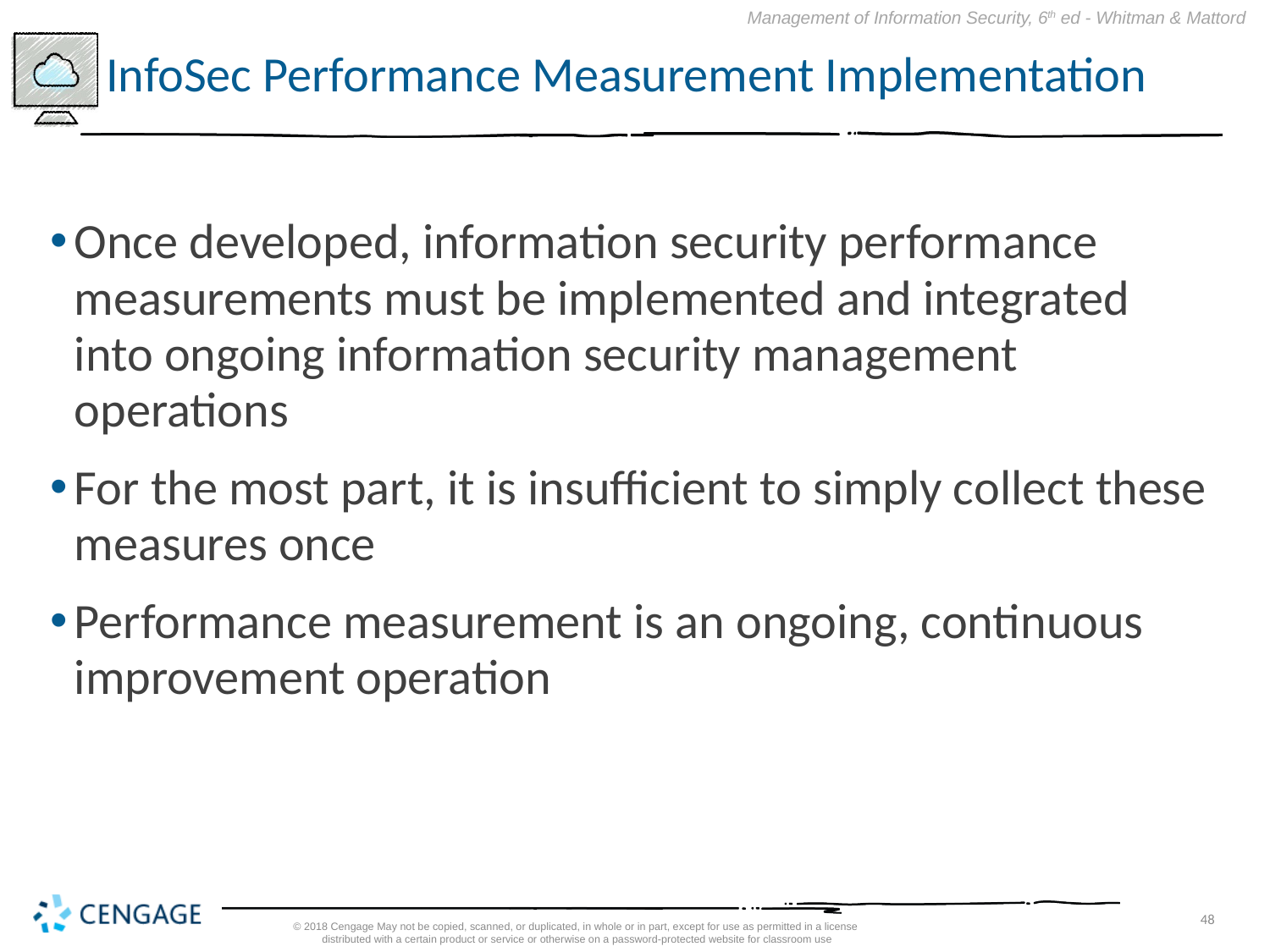

# InfoSec Performance Measurement Implementation
Once developed, information security performance measurements must be implemented and integrated into ongoing information security management operations
For the most part, it is insufficient to simply collect these measures once
Performance measurement is an ongoing, continuous improvement operation